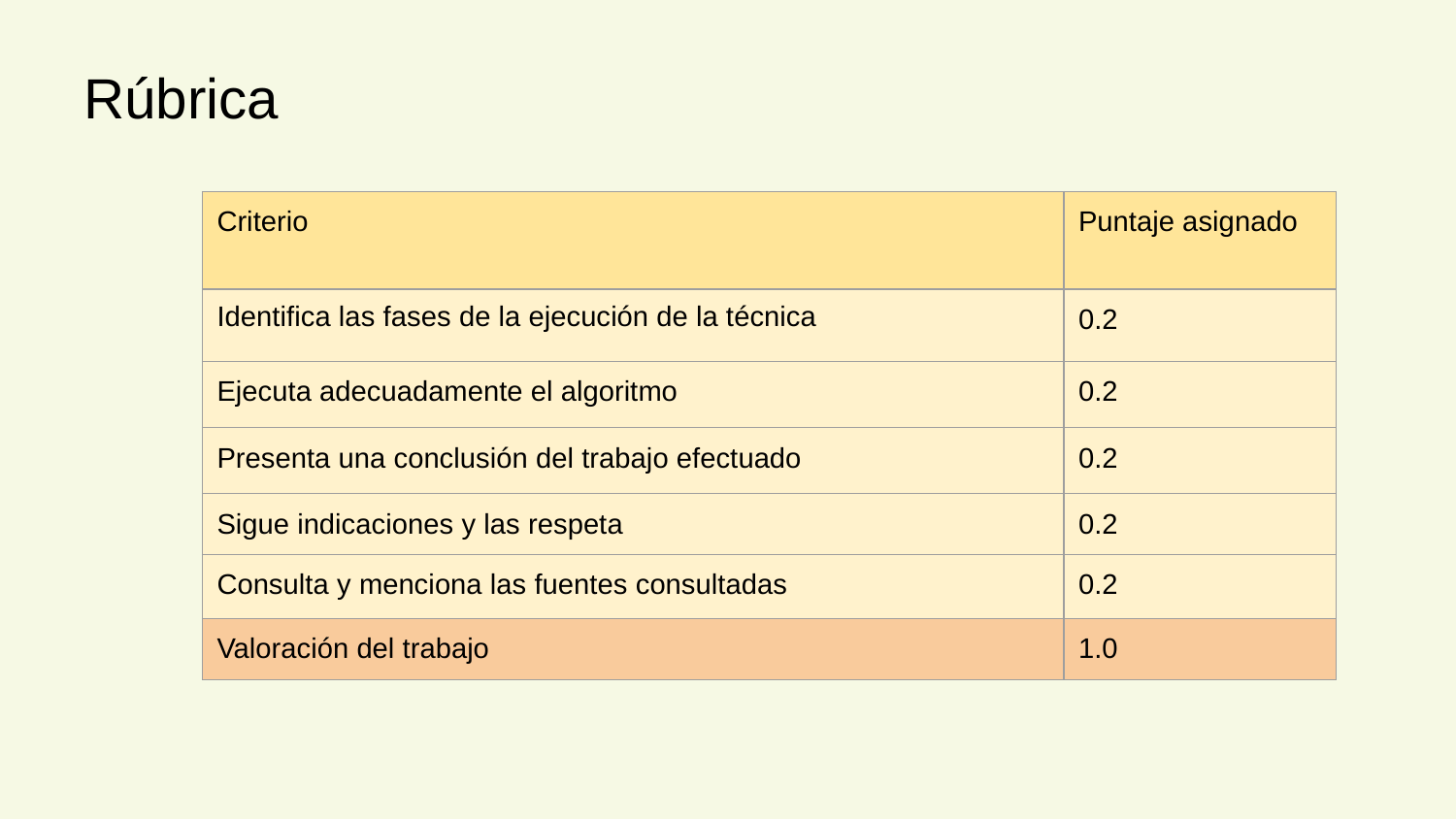

# Rúbrica
| Criterio | Puntaje asignado |
| --- | --- |
| Identifica las fases de la ejecución de la técnica | 0.2 |
| Ejecuta adecuadamente el algoritmo | 0.2 |
| Presenta una conclusión del trabajo efectuado | 0.2 |
| Sigue indicaciones y las respeta | 0.2 |
| Consulta y menciona las fuentes consultadas | 0.2 |
| Valoración del trabajo | 1.0 |